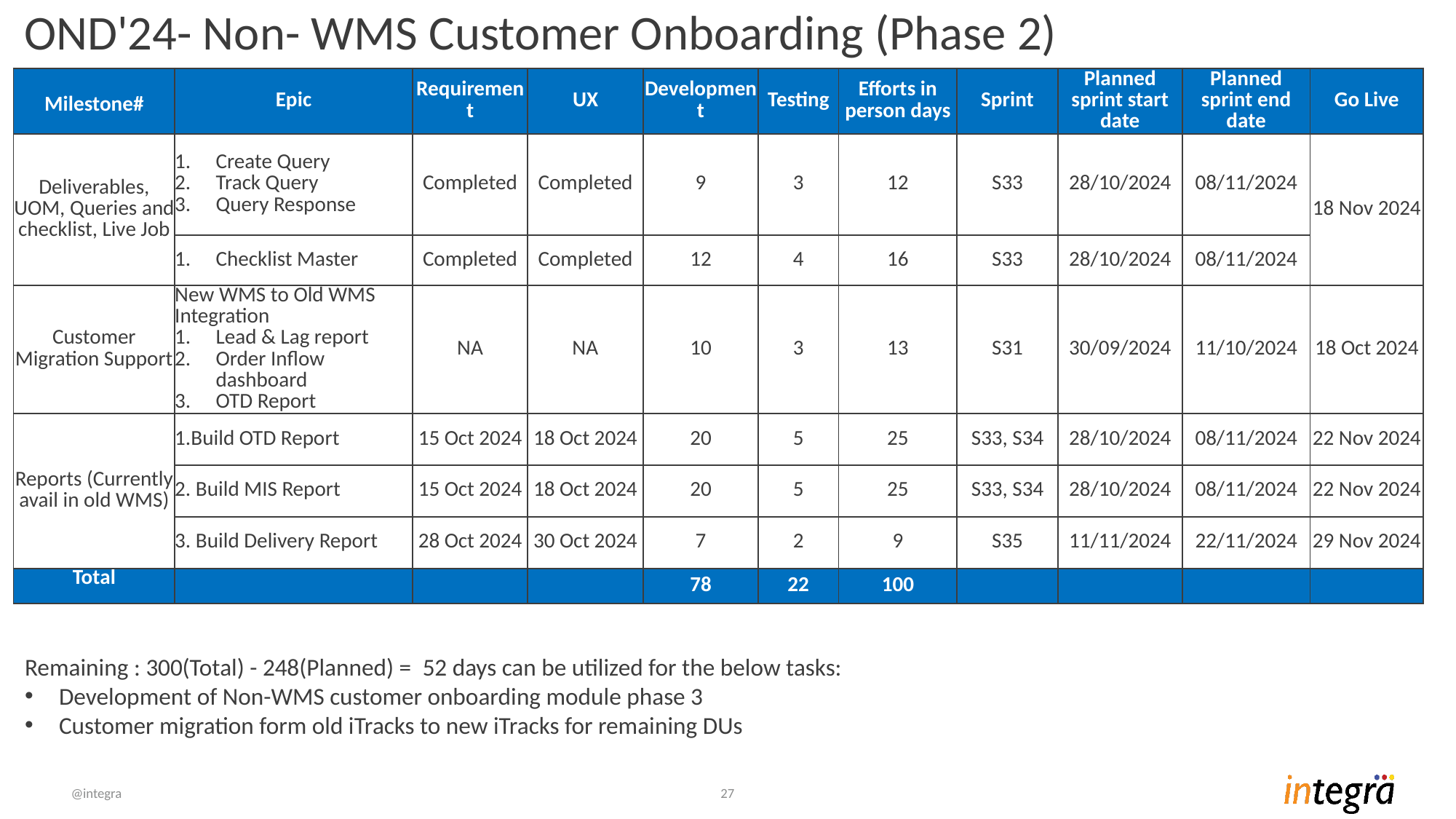

# OND'24- Non- WMS Customer Onboarding (Phase 2)
| Milestone# | Epic | Requirement | UX | Development | Testing | Efforts in person days | Sprint | Planned sprint start date | Planned sprint end date | Go Live |
| --- | --- | --- | --- | --- | --- | --- | --- | --- | --- | --- |
| Deliverables, UOM, Queries and checklist, Live Job | Create Query Track Query Query Response | Completed | Completed | 9 | 3 | 12 | S33 | 28/10/2024 | 08/11/2024 | 18 Nov 2024 |
|  | Checklist Master | Completed | Completed | 12 | 4 | 16 | S33 | 28/10/2024 | 08/11/2024 |  |
| Customer Migration Support | New WMS to Old WMS Integration Lead & Lag report Order Inflow dashboard OTD Report | NA | NA | 10 | 3 | 13 | S31 | 30/09/2024 | 11/10/2024 | 18 Oct 2024 |
| Reports (Currently avail in old WMS) | 1.Build OTD Report | 15 Oct 2024 | 18 Oct 2024 | 20 | 5 | 25 | S33, S34 | 28/10/2024 | 08/11/2024 | 22 Nov 2024 |
|  | 2. Build MIS Report | 15 Oct 2024 | 18 Oct 2024 | 20 | 5 | 25 | S33, S34 | 28/10/2024 | 08/11/2024 | 22 Nov 2024 |
|  | 3. Build Delivery Report | 28 Oct 2024 | 30 Oct 2024 | 7 | 2 | 9 | S35 | 11/11/2024 | 22/11/2024 | 29 Nov 2024 |
| Total |  |  |  | 78 | 22 | 100 |  |  |  |  |
Remaining : 300(Total) - 248(Planned) =  52 days can be utilized for the below tasks:
Development of Non-WMS customer onboarding module phase 3
Customer migration form old iTracks to new iTracks for remaining DUs

@integra
27